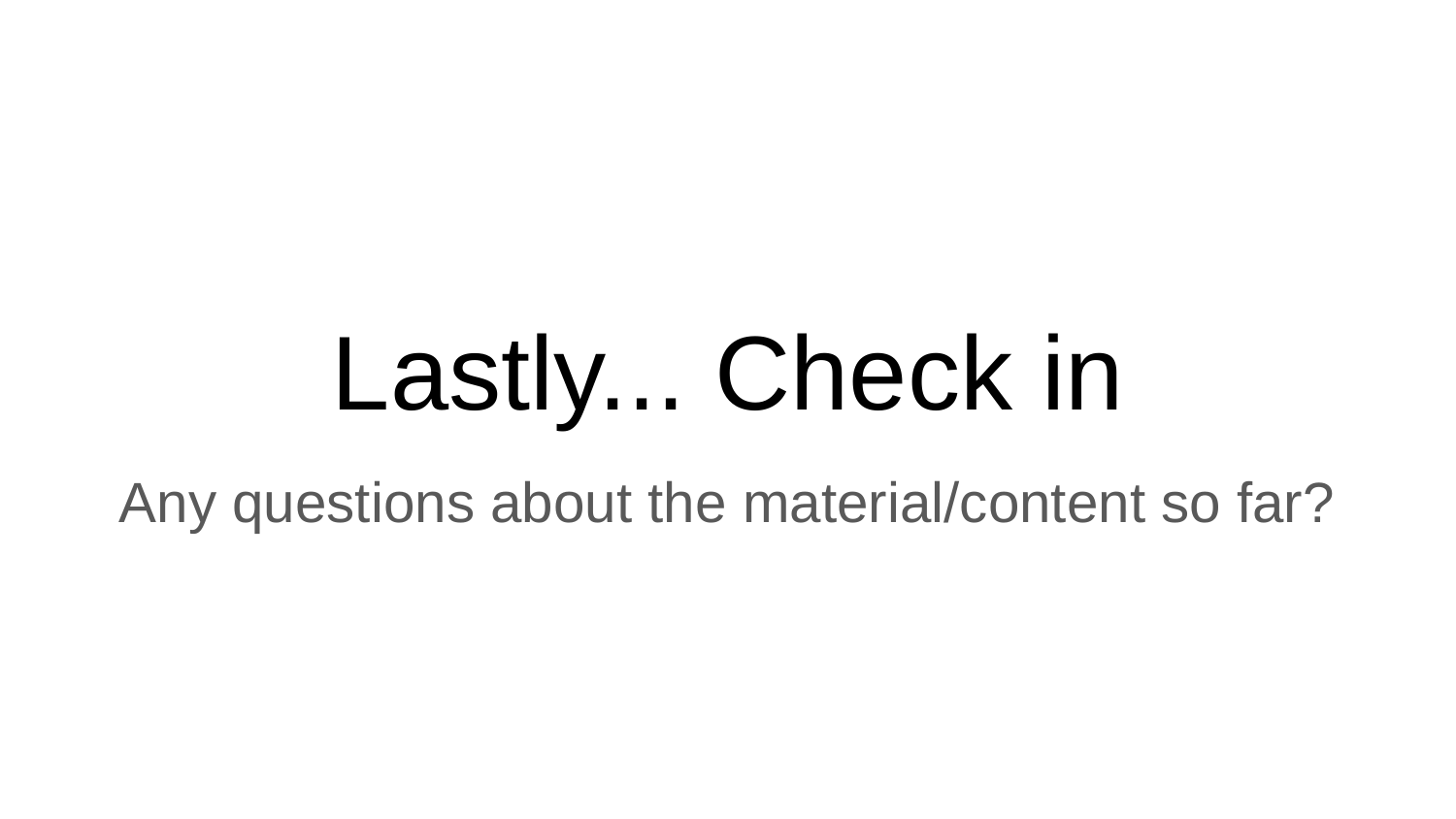

# Lastly... Check in
Any questions about the material/content so far?